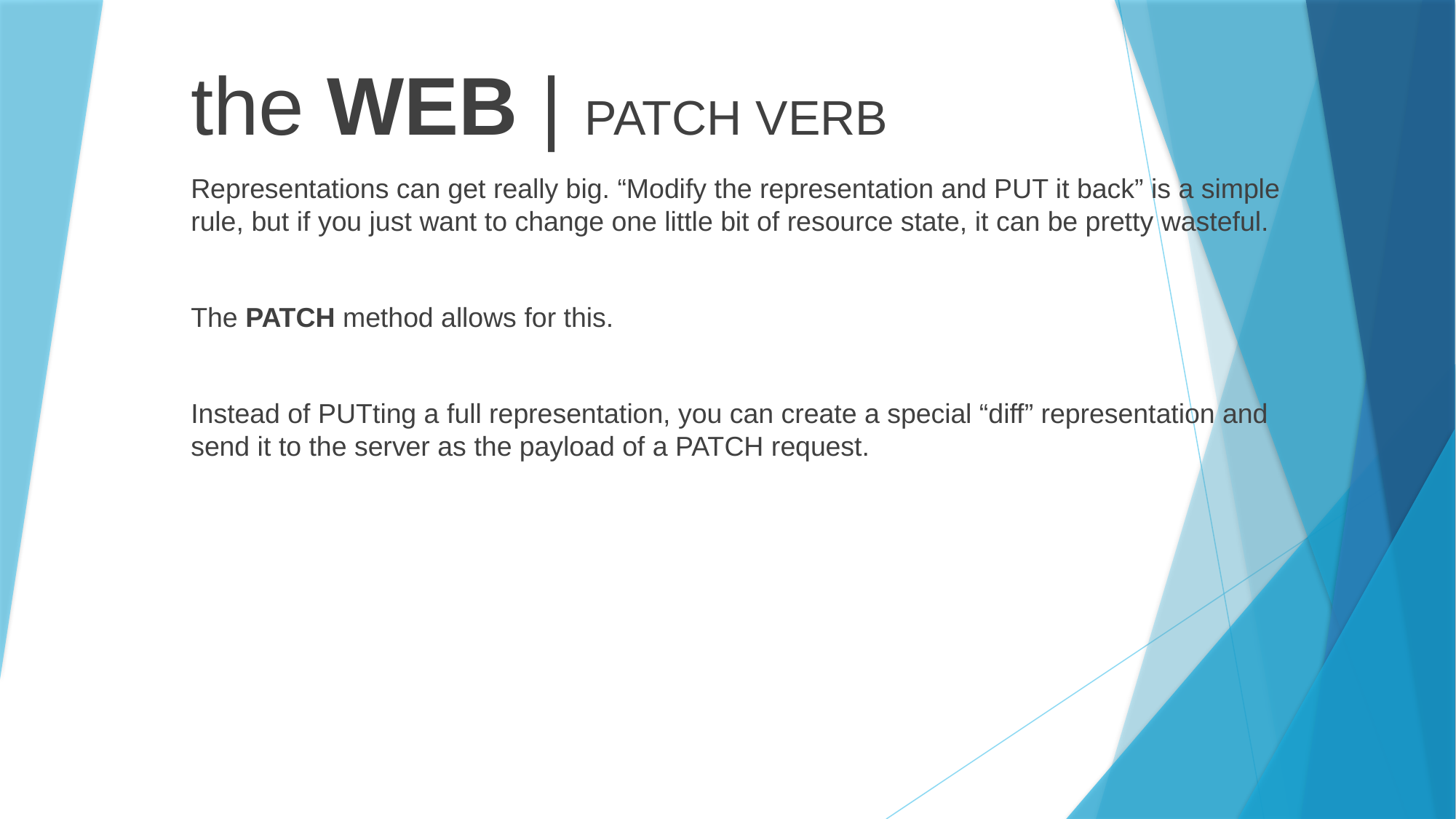

the WEB | PATCH VERB
Representations can get really big. “Modify the representation and PUT it back” is a simple rule, but if you just want to change one little bit of resource state, it can be pretty wasteful.

The PATCH method allows for this.

Instead of PUTting a full representation, you can create a special “diff” representation and send it to the server as the payload of a PATCH request.